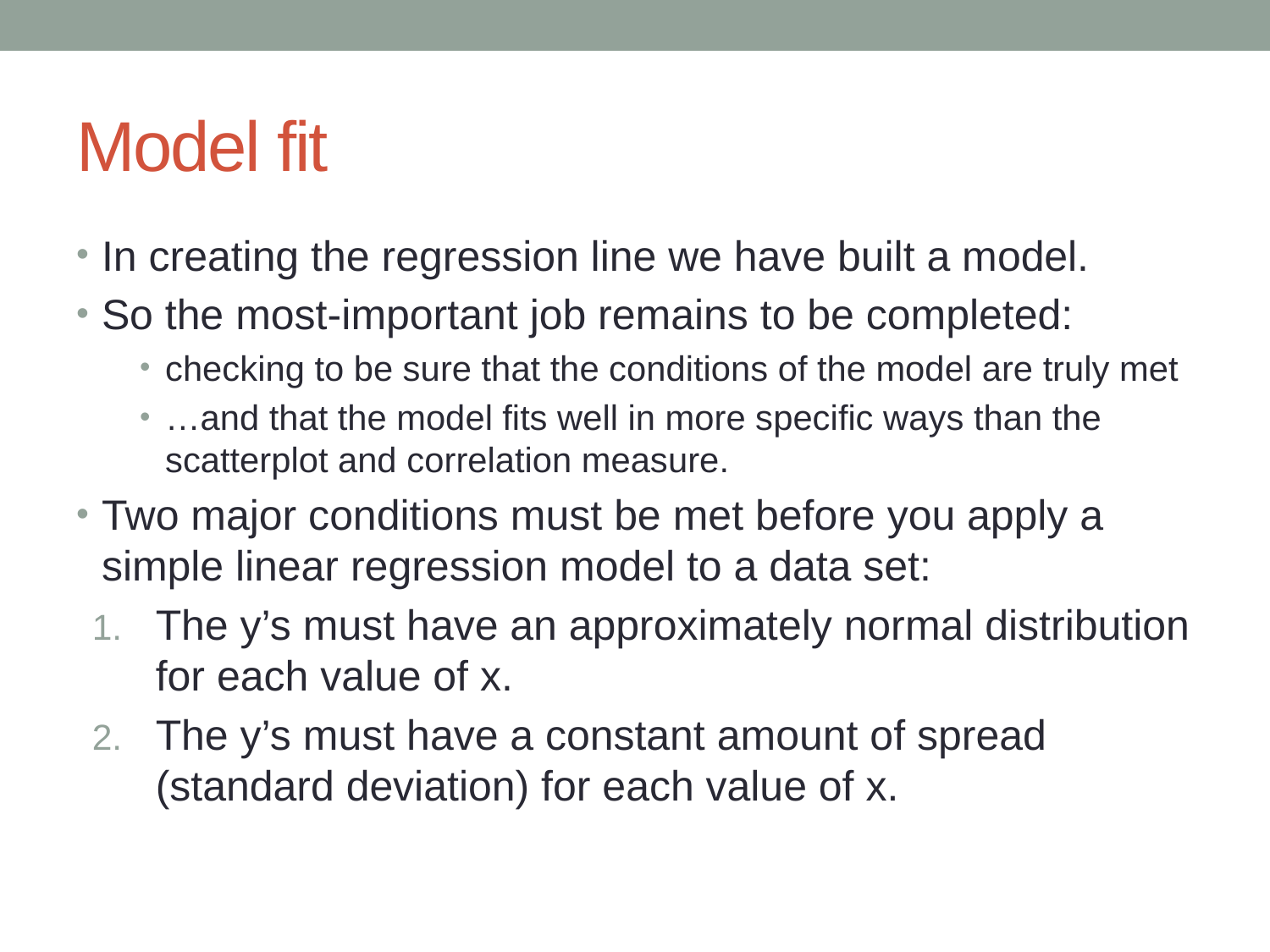

# Model fit
In creating the regression line we have built a model.
So the most-important job remains to be completed:
checking to be sure that the conditions of the model are truly met
…and that the model fits well in more specific ways than the scatterplot and correlation measure.
Two major conditions must be met before you apply a simple linear regression model to a data set:
The y’s must have an approximately normal distribution for each value of x.
The y’s must have a constant amount of spread (standard deviation) for each value of x.